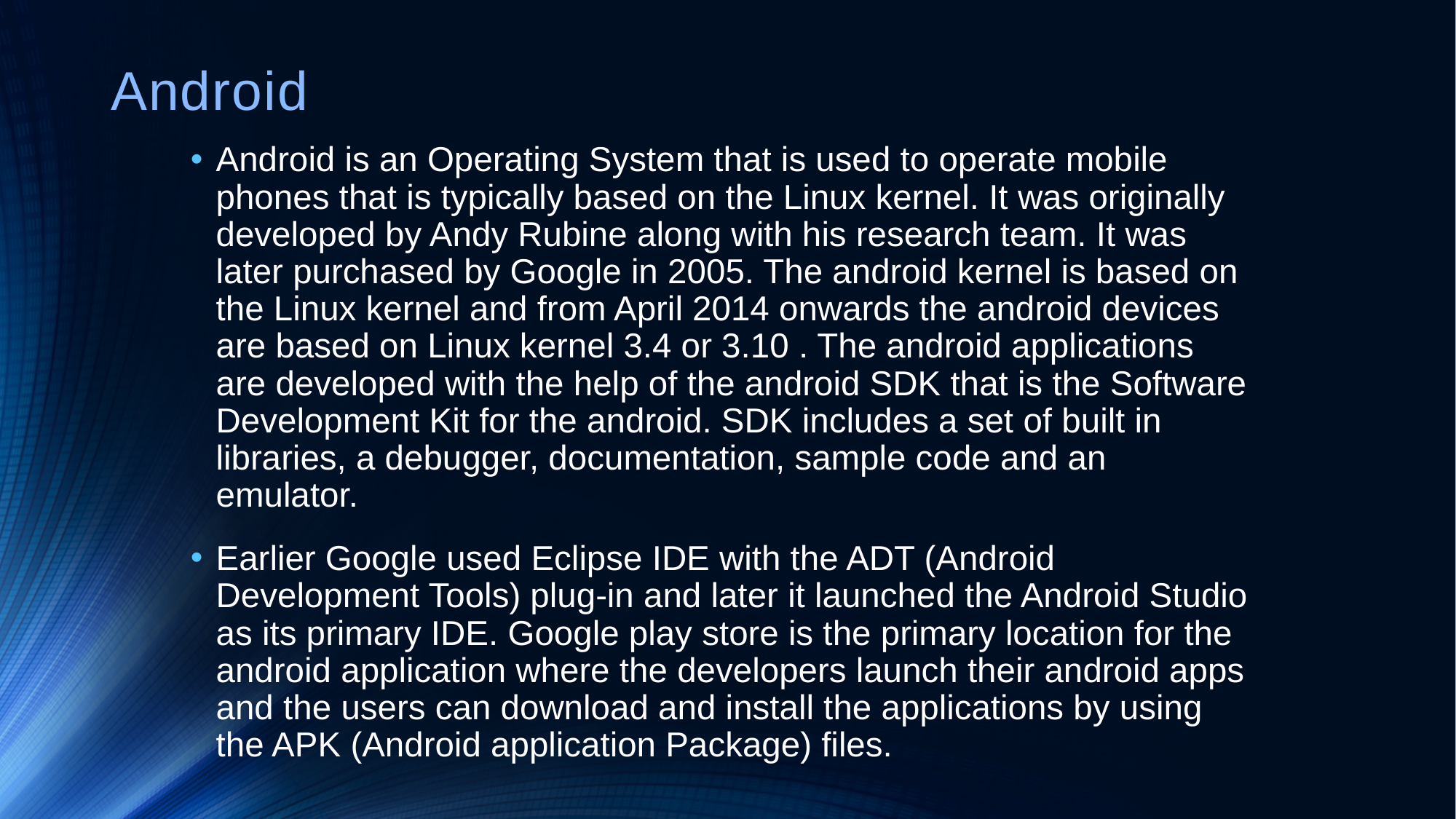

# Android
Android is an Operating System that is used to operate mobile phones that is typically based on the Linux kernel. It was originally developed by Andy Rubine along with his research team. It was later purchased by Google in 2005. The android kernel is based on the Linux kernel and from April 2014 onwards the android devices are based on Linux kernel 3.4 or 3.10 . The android applications are developed with the help of the android SDK that is the Software Development Kit for the android. SDK includes a set of built in libraries, a debugger, documentation, sample code and an emulator.
Earlier Google used Eclipse IDE with the ADT (Android Development Tools) plug-in and later it launched the Android Studio as its primary IDE. Google play store is the primary location for the android application where the developers launch their android apps and the users can download and install the applications by using the APK (Android application Package) files.